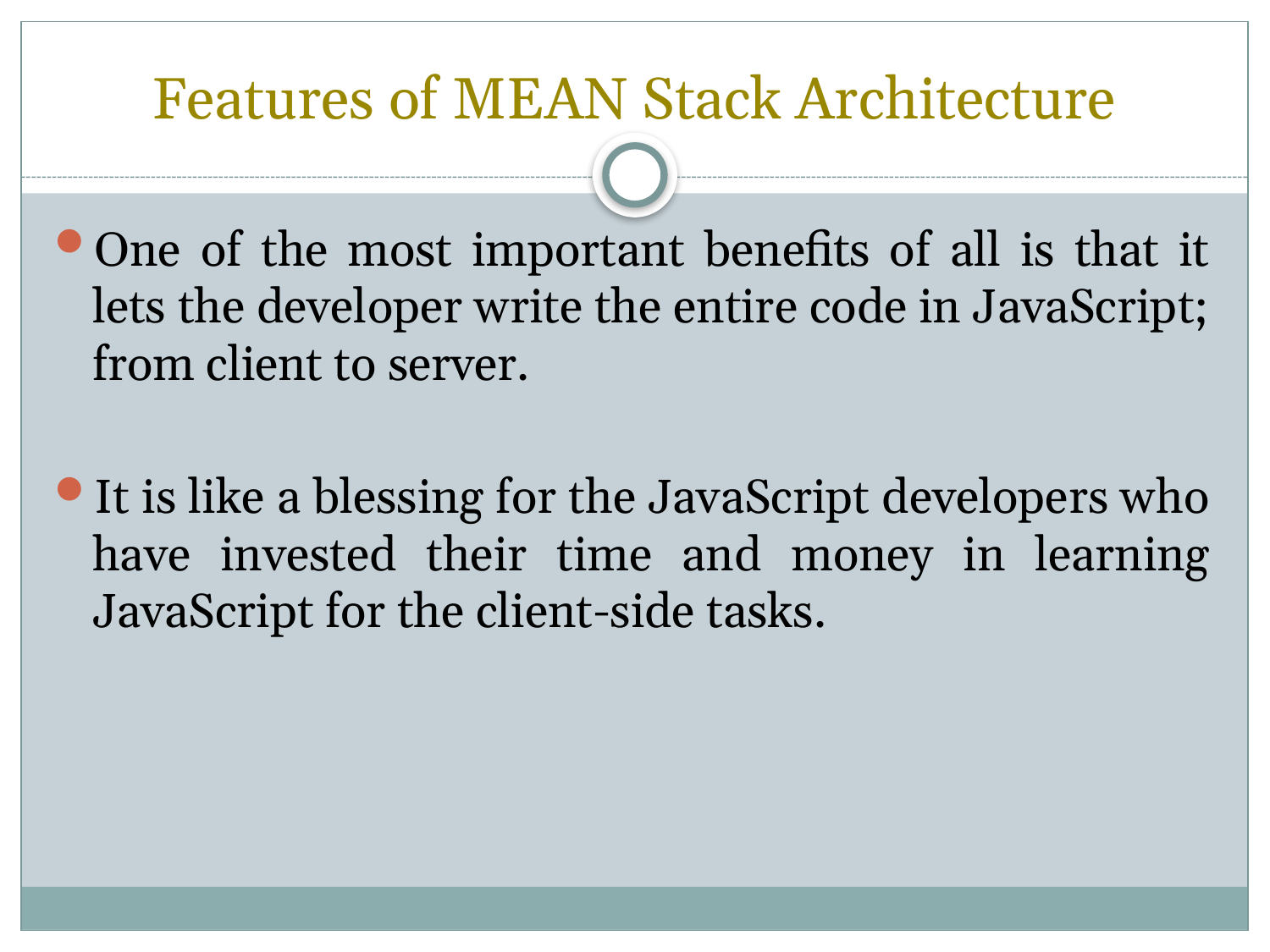

# Features of MEAN Stack Architecture
One of the most important benefits of all is that it lets the developer write the entire code in JavaScript; from client to server.

It is like a blessing for the JavaScript developers who have invested their time and money in learning JavaScript for the client-side tasks.